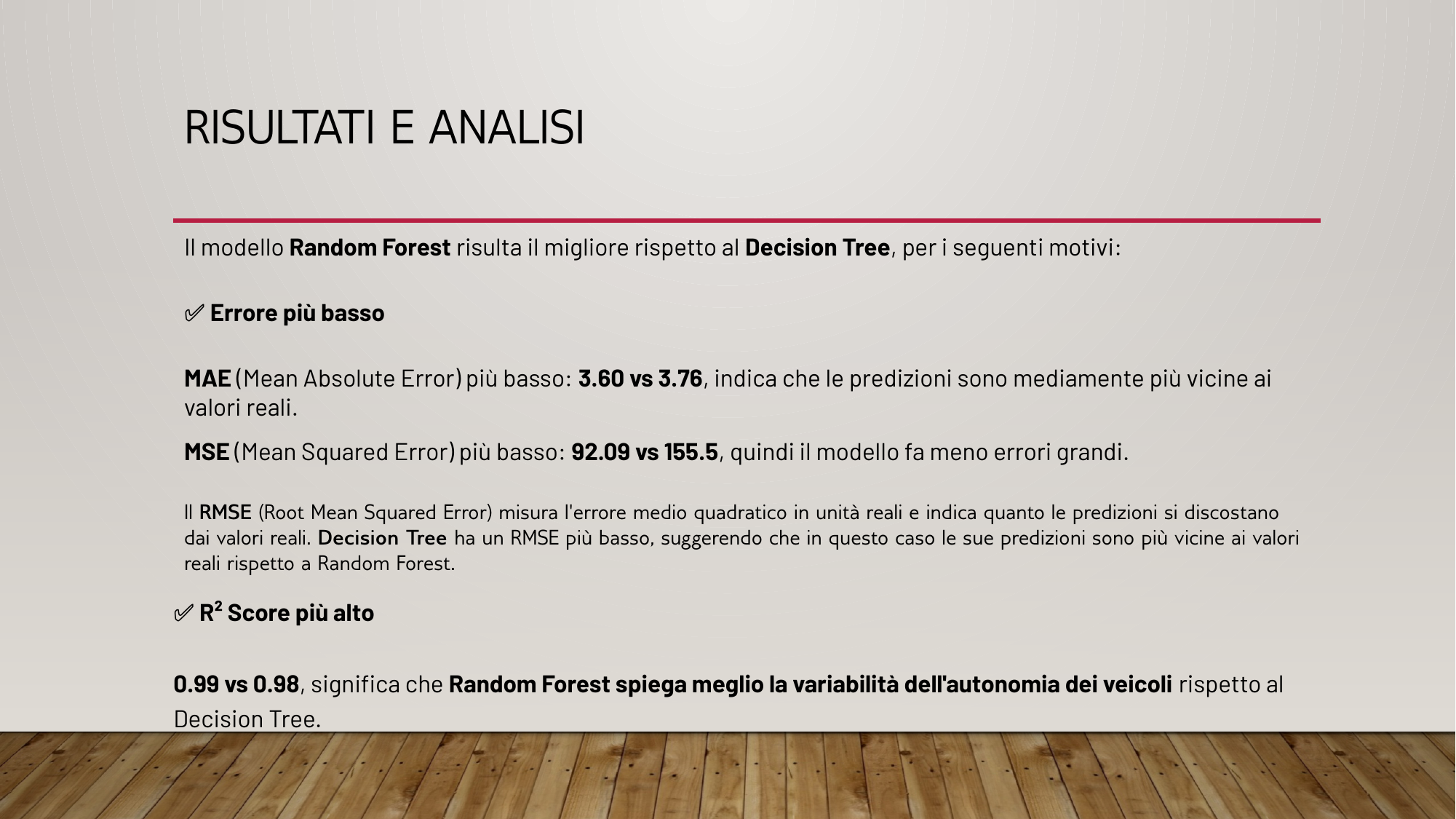

# Risultati e analisi
Il modello Random Forest risulta il migliore rispetto al Decision Tree, per i seguenti motivi:
✅ Errore più basso
MAE (Mean Absolute Error) più basso: 3.60 vs 3.76, indica che le predizioni sono mediamente più vicine ai valori reali.
MSE (Mean Squared Error) più basso: 92.09 vs 155.5, quindi il modello fa meno errori grandi.
Il RMSE (Root Mean Squared Error) misura l'errore medio quadratico in unità reali e indica quanto le predizioni si discostano dai valori reali. Decision Tree ha un RMSE più basso, suggerendo che in questo caso le sue predizioni sono più vicine ai valori reali rispetto a Random Forest.
✅ R² Score più alto
0.99 vs 0.98, significa che Random Forest spiega meglio la variabilità dell'autonomia dei veicoli rispetto al Decision Tree.